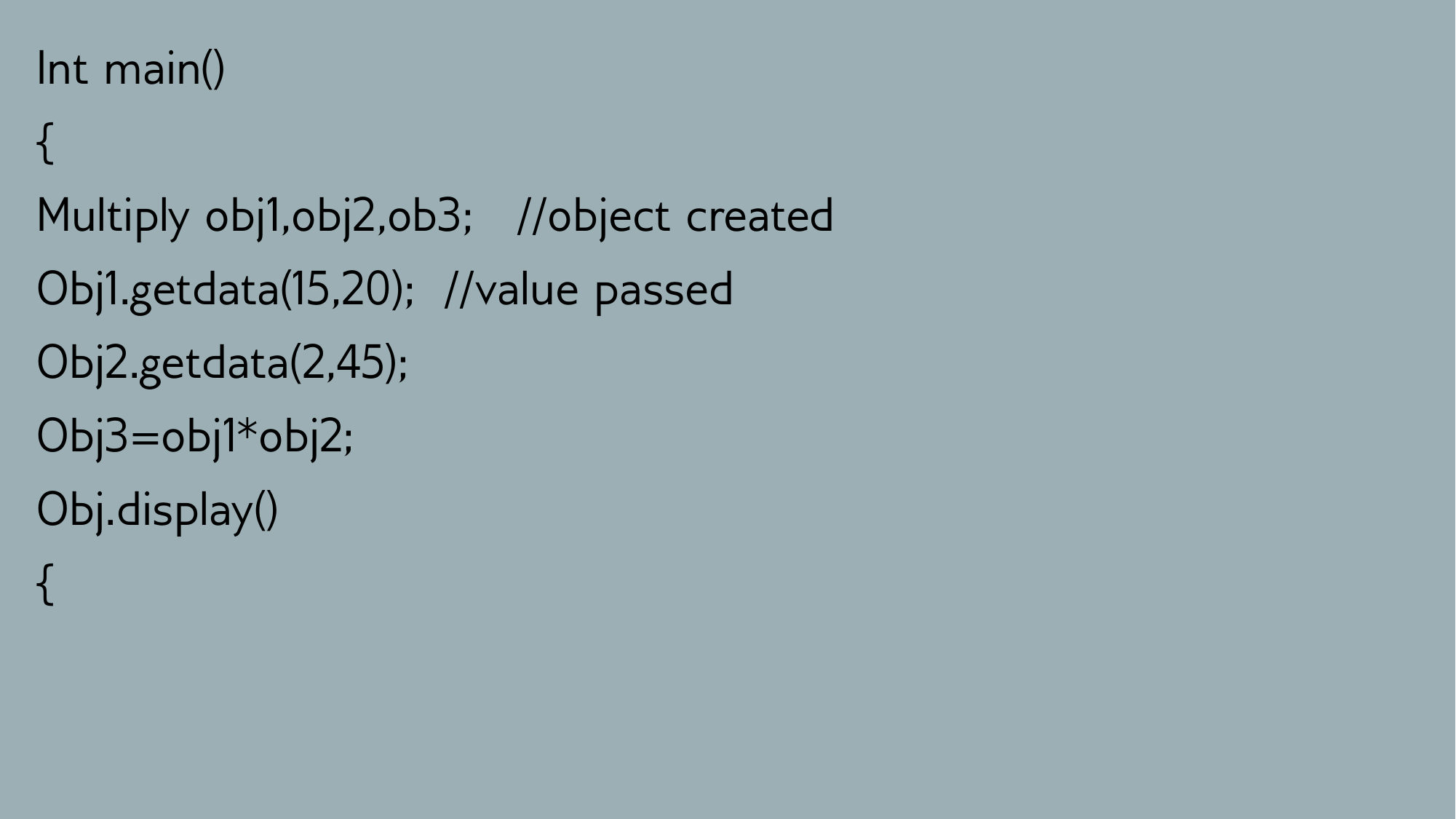

Int main()
{
Multiply obj1,obj2,ob3;   //object created
Obj1.getdata(15,20);  //value passed
Obj2.getdata(2,45);
Obj3=obj1*obj2;
Obj.display()
{